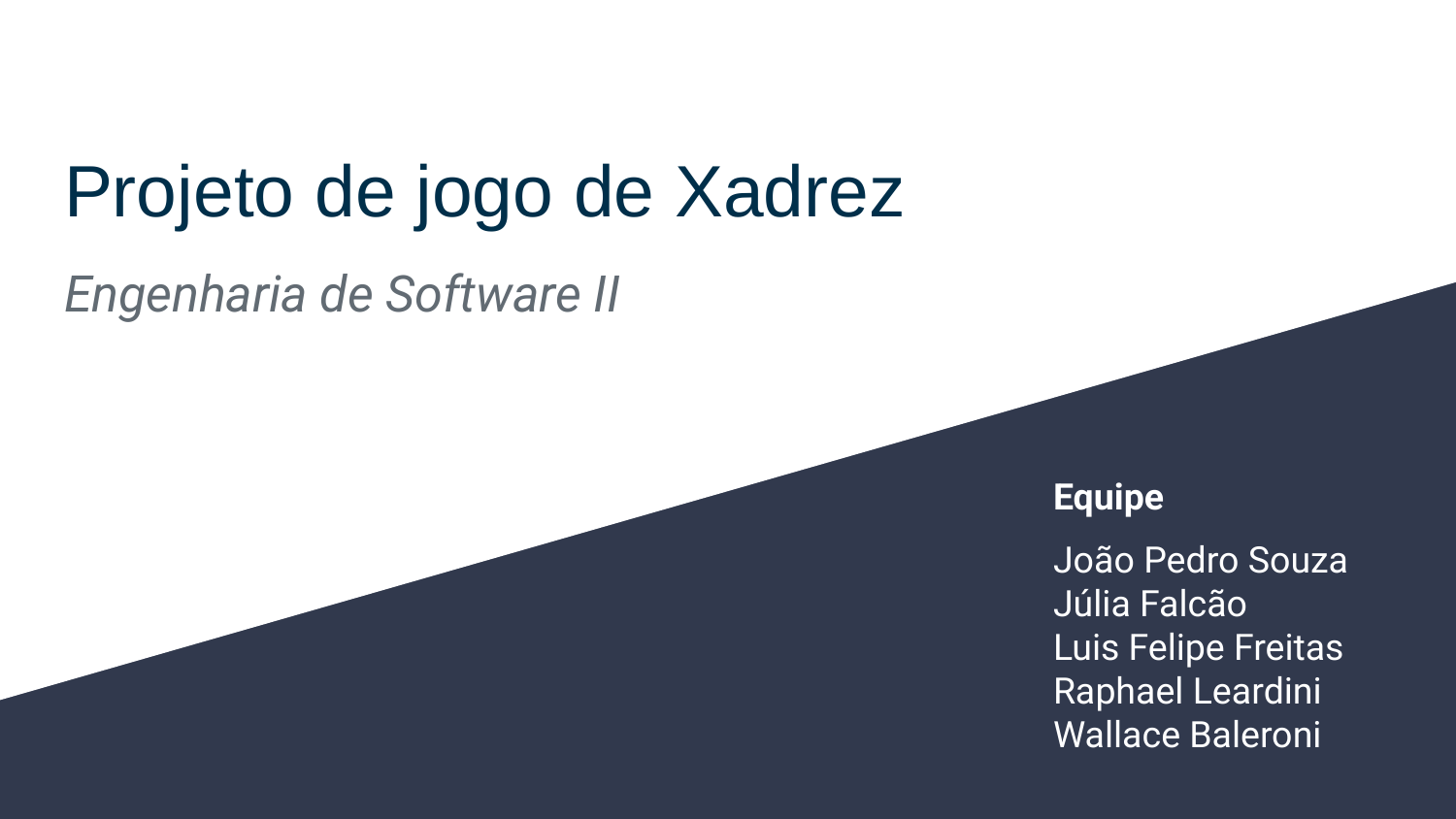

# Projeto de jogo de Xadrez
Engenharia de Software II
Equipe
João Pedro Souza
Júlia Falcão
Luis Felipe Freitas
Raphael Leardini
Wallace Baleroni